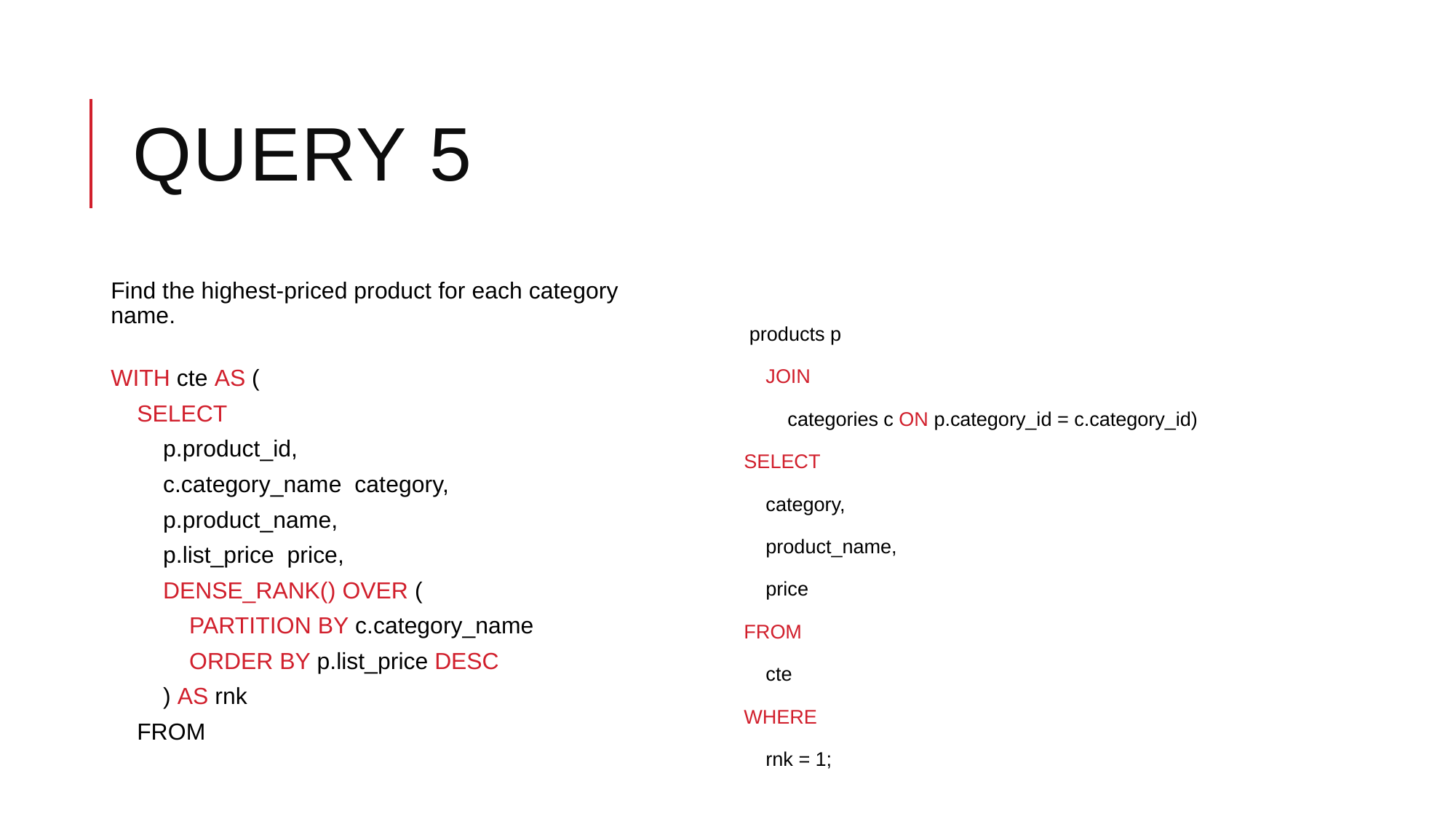

# Query 5
Find the highest-priced product for each category name.

WITH cte AS (
    SELECT
        p.product_id,
        c.category_name  category,
        p.product_name,
        p.list_price  price,
        DENSE_RANK() OVER (
            PARTITION BY c.category_name
            ORDER BY p.list_price DESC
        ) AS rnk
    FROM

 products p
    JOIN
        categories c ON p.category_id = c.category_id)
SELECT
    category,
    product_name,
    price
FROM
    cte
WHERE
    rnk = 1;